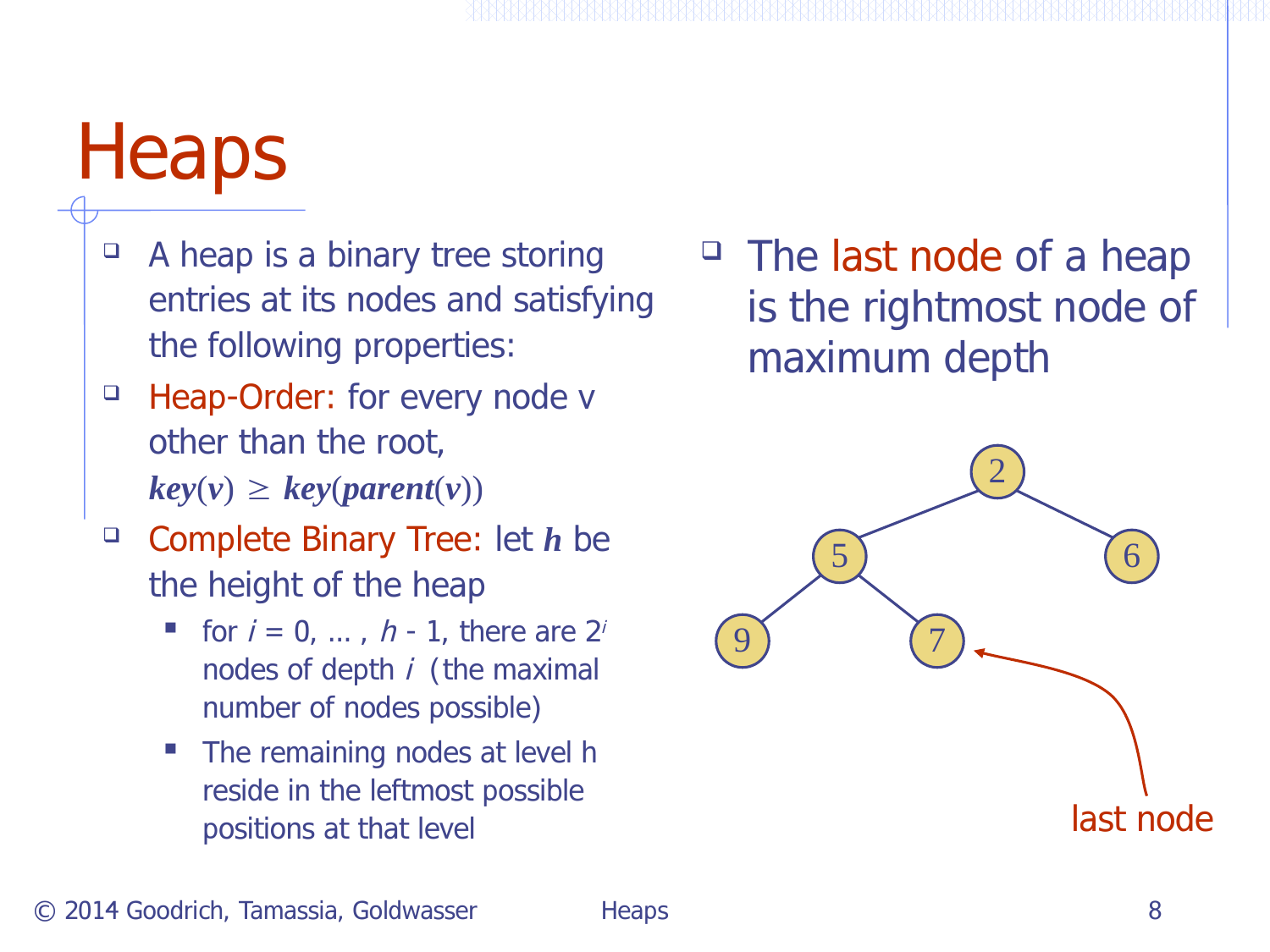

# Heaps
A heap is a binary tree storing entries at its nodes and satisfying the following properties:
Heap-Order: for every node v other than the root,
key(v) ≥ key(parent(v))
Complete Binary Tree: let h be the height of the heap
for i = 0, … , h - 1, there are 2i nodes of depth i  (the maximal number of nodes possible)
The remaining nodes at level h reside in the leftmost possible positions at that level
The last node of a heap is the rightmost node of maximum depth
2
5
6
9
7

last node
© 2014 Goodrich, Tamassia, Goldwasser
Heaps
8